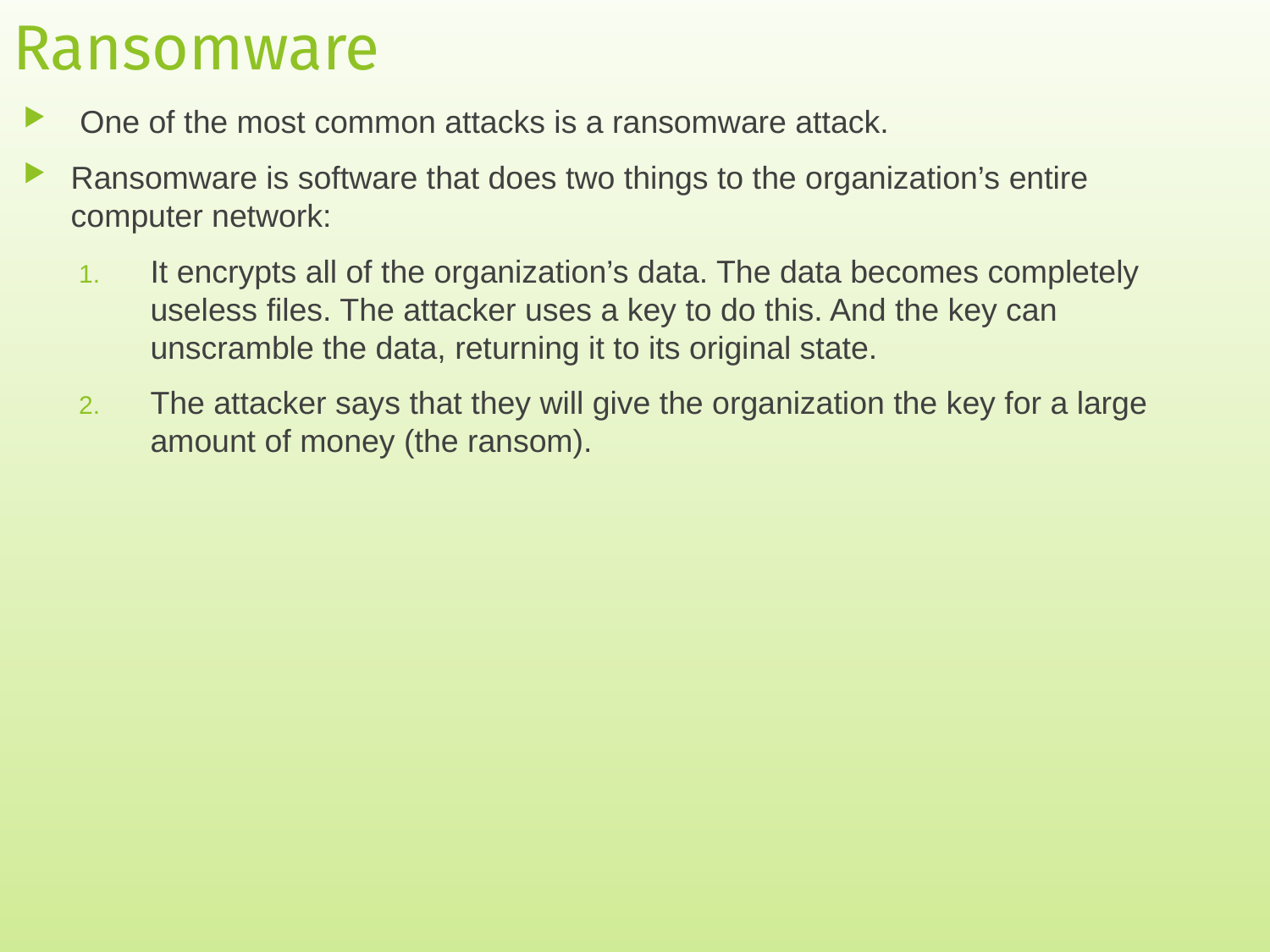

# Ransomware
 One of the most common attacks is a ransomware attack.
Ransomware is software that does two things to the organization’s entire computer network:
It encrypts all of the organization’s data. The data becomes completely useless files. The attacker uses a key to do this. And the key can unscramble the data, returning it to its original state.
The attacker says that they will give the organization the key for a large amount of money (the ransom).

7